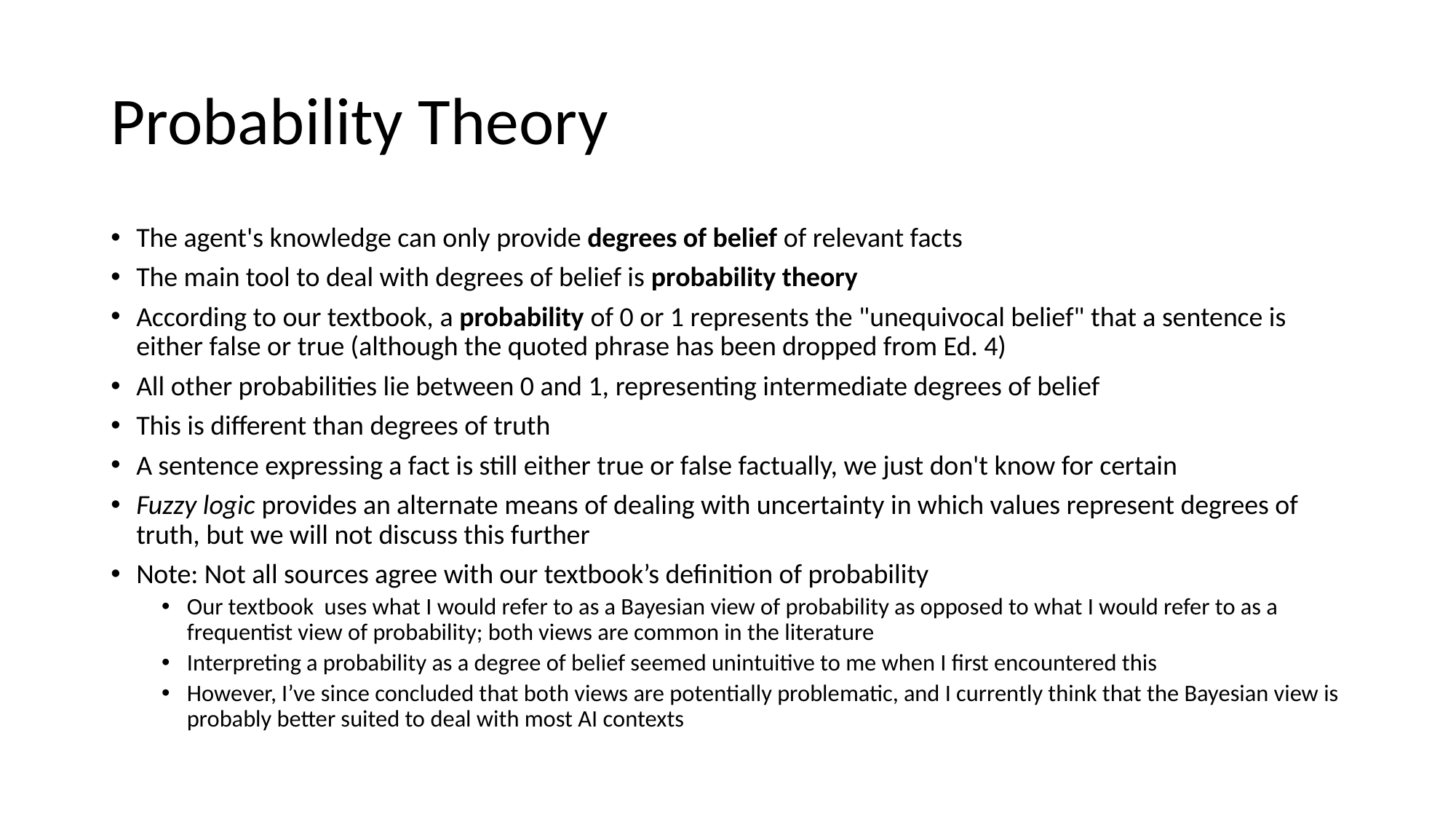

# Probability Theory
The agent's knowledge can only provide degrees of belief of relevant facts
The main tool to deal with degrees of belief is probability theory
According to our textbook, a probability of 0 or 1 represents the "unequivocal belief" that a sentence is either false or true (although the quoted phrase has been dropped from Ed. 4)
All other probabilities lie between 0 and 1, representing intermediate degrees of belief
This is different than degrees of truth
A sentence expressing a fact is still either true or false factually, we just don't know for certain
Fuzzy logic provides an alternate means of dealing with uncertainty in which values represent degrees of truth, but we will not discuss this further
Note: Not all sources agree with our textbook’s definition of probability
Our textbook  uses what I would refer to as a Bayesian view of probability as opposed to what I would refer to as a frequentist view of probability; both views are common in the literature
Interpreting a probability as a degree of belief seemed unintuitive to me when I first encountered this
However, I’ve since concluded that both views are potentially problematic, and I currently think that the Bayesian view is probably better suited to deal with most AI contexts